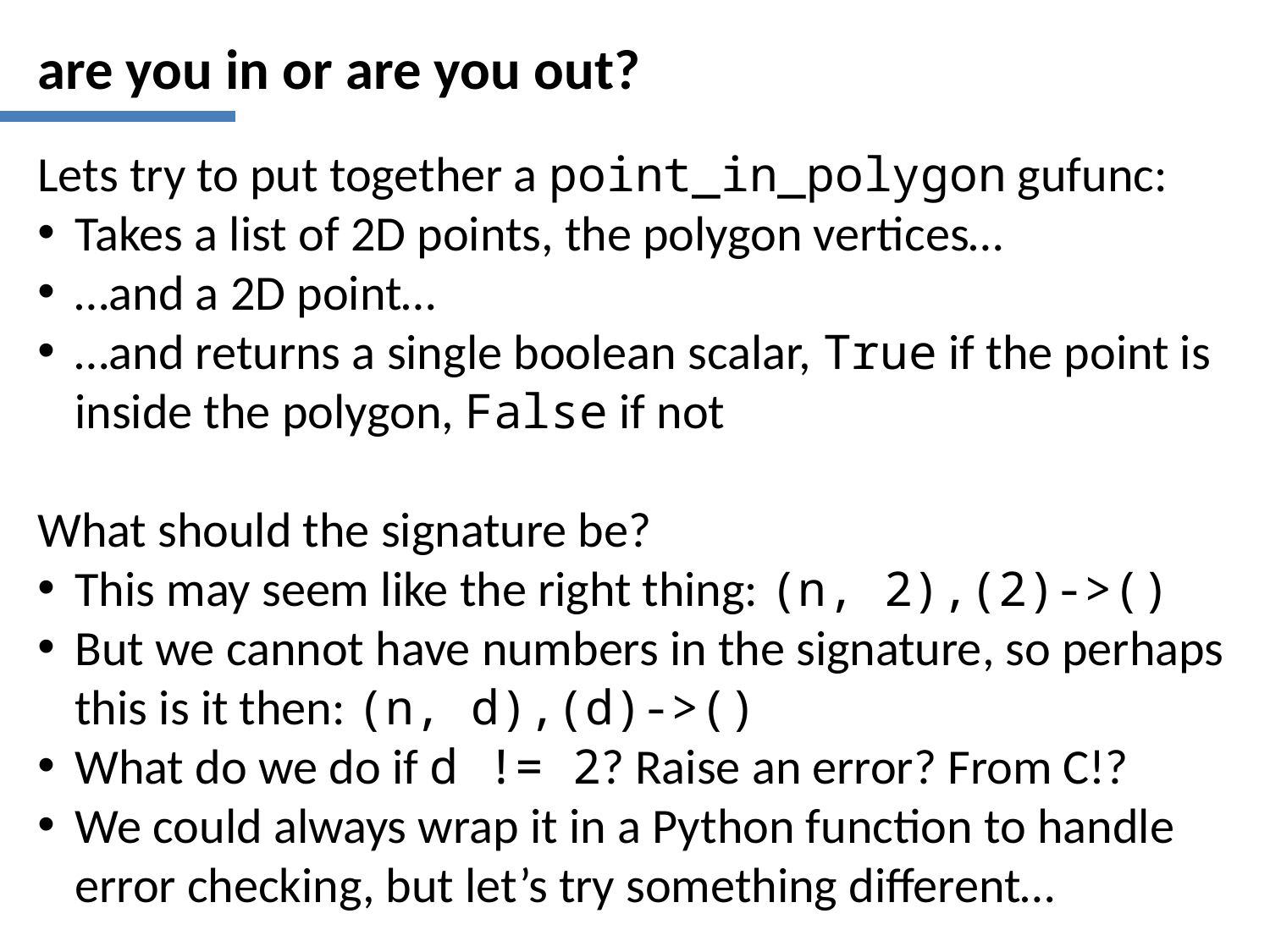

# are you in or are you out?
Lets try to put together a point_in_polygon gufunc:
Takes a list of 2D points, the polygon vertices…
…and a 2D point…
…and returns a single boolean scalar, True if the point is inside the polygon, False if not

What should the signature be?
This may seem like the right thing: (n, 2),(2)->()
But we cannot have numbers in the signature, so perhaps this is it then: (n, d),(d)->()
What do we do if d != 2? Raise an error? From C!?
We could always wrap it in a Python function to handle error checking, but let’s try something different…